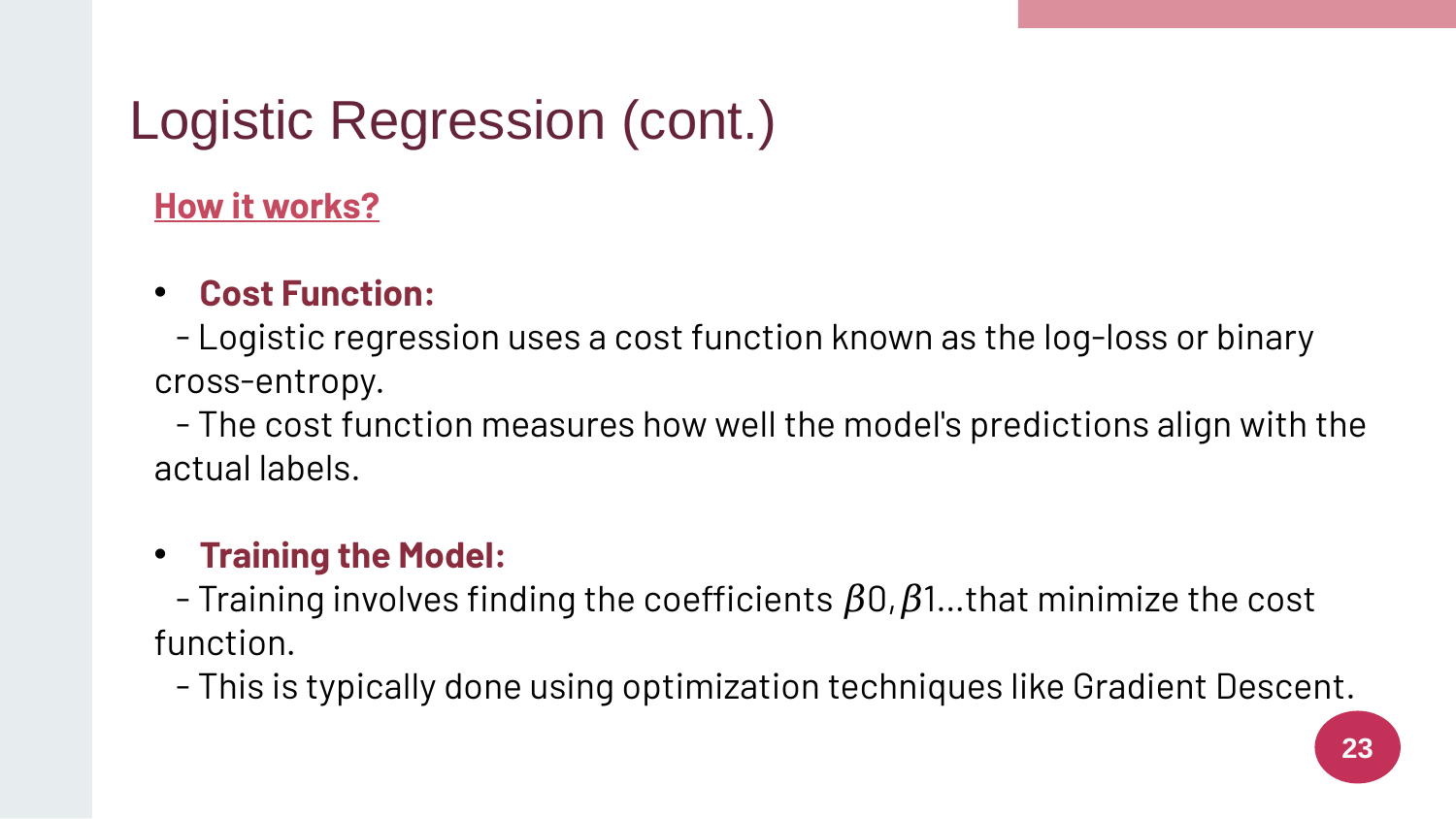

# Logistic Regression (cont.)
How it works?

Cost Function:
   - Logistic regression uses a cost function known as the log-loss or binary cross-entropy.
   - The cost function measures how well the model's predictions align with the actual labels.

Training the Model:
   - Training involves finding the coefficients 𝛽0,𝛽1…that minimize the cost function.
   - This is typically done using optimization techniques like Gradient Descent.
23